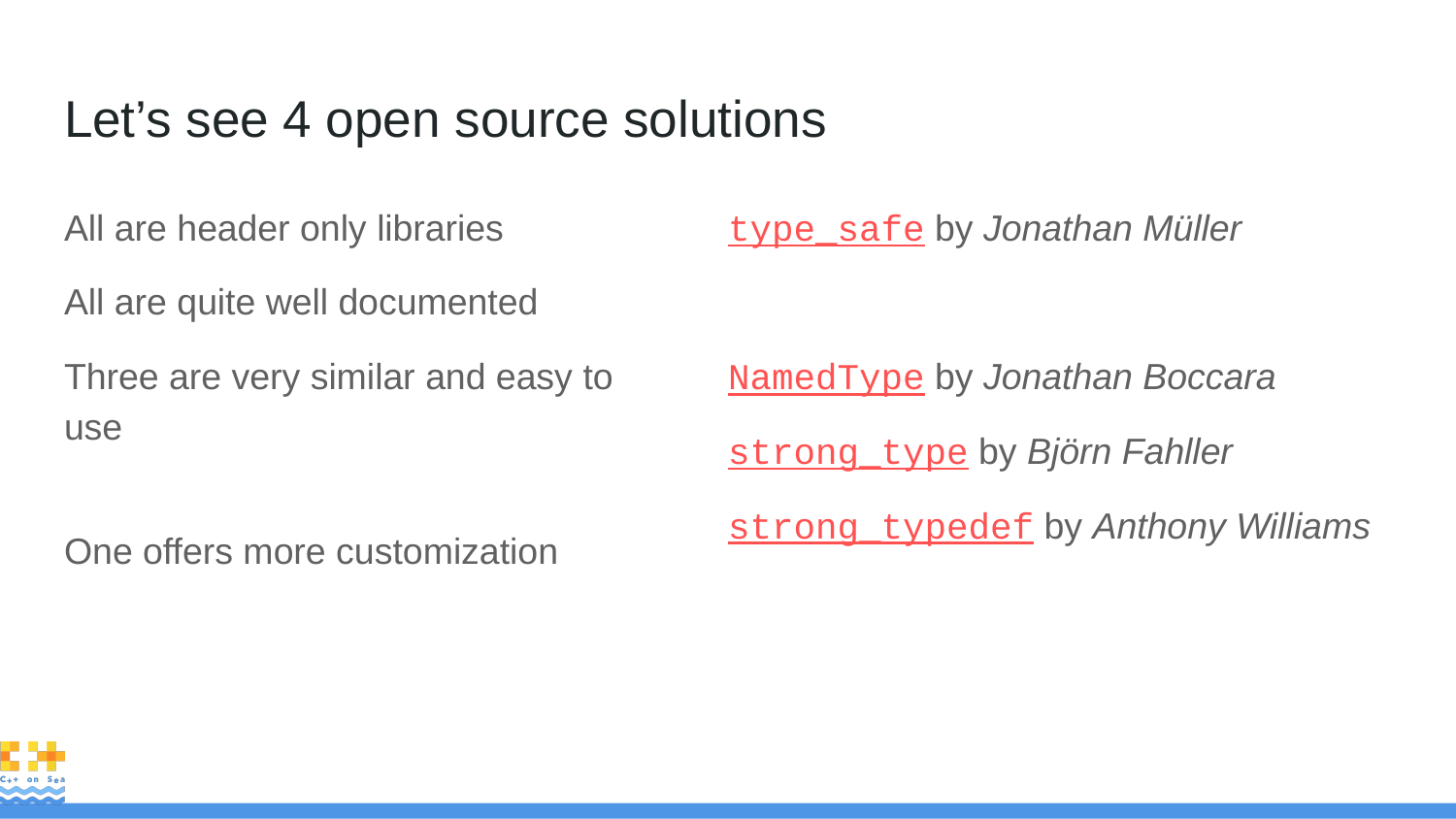

# Let’s see 4 open source solutions
All are header only libraries
All are quite well documented
Three are very similar and easy to use
One offers more customization

type_safe by Jonathan Müller

NamedType by Jonathan Boccara
strong_type by Björn Fahller
strong_typedef by Anthony Williams